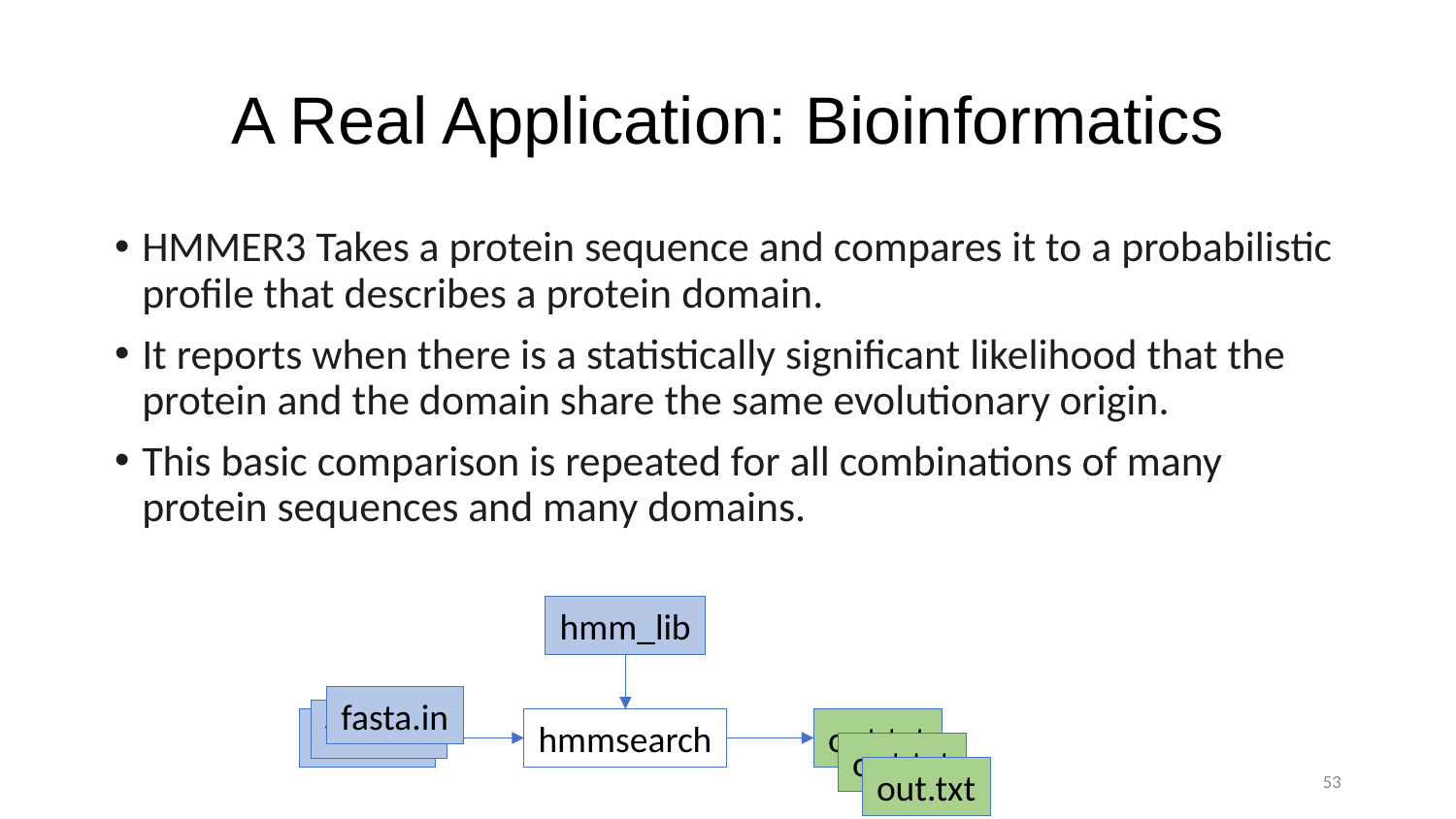

# A Real Application: Bioinformatics
HMMER3 Takes a protein sequence and compares it to a probabilistic profile that describes a protein domain.
It reports when there is a statistically significant likelihood that the protein and the domain share the same evolutionary origin.
This basic comparison is repeated for all combinations of many protein sequences and many domains.

hmm_lib
fasta.in
fasta.in
fasta.in
fasta.in
hmmsearch
out.txt
out.txt
out.txt
53